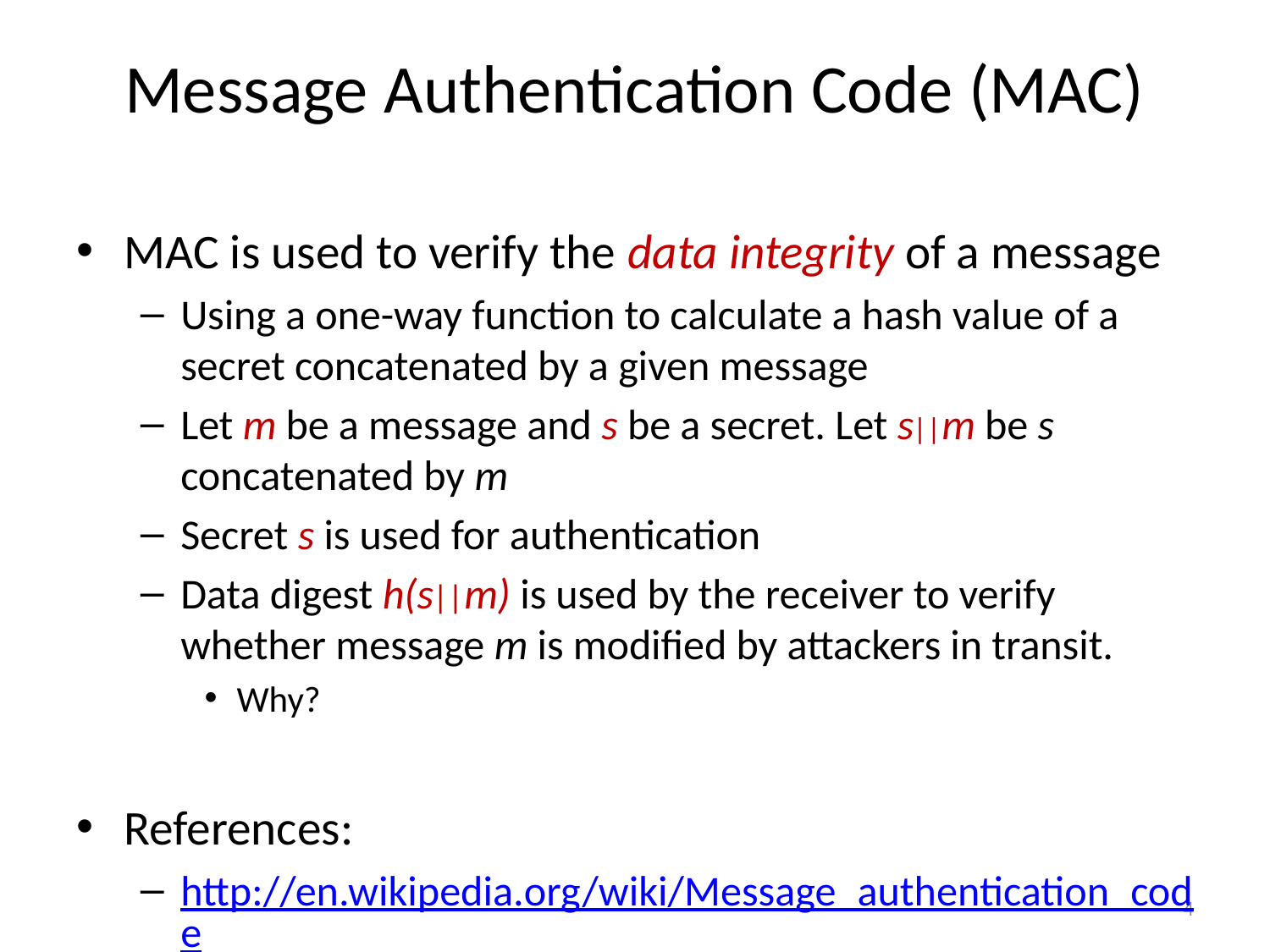

# Message Authentication Code (MAC)

MAC is used to verify the data integrity of a message
Using a one-way function to calculate a hash value of a secret concatenated by a given message
Let m be a message and s be a secret. Let s||m be s concatenated by m
Secret s is used for authentication
Data digest h(s||m) is used by the receiver to verify whether message m is modified by attackers in transit.
Why?

References:
http://en.wikipedia.org/wiki/Message_authentication_code
4